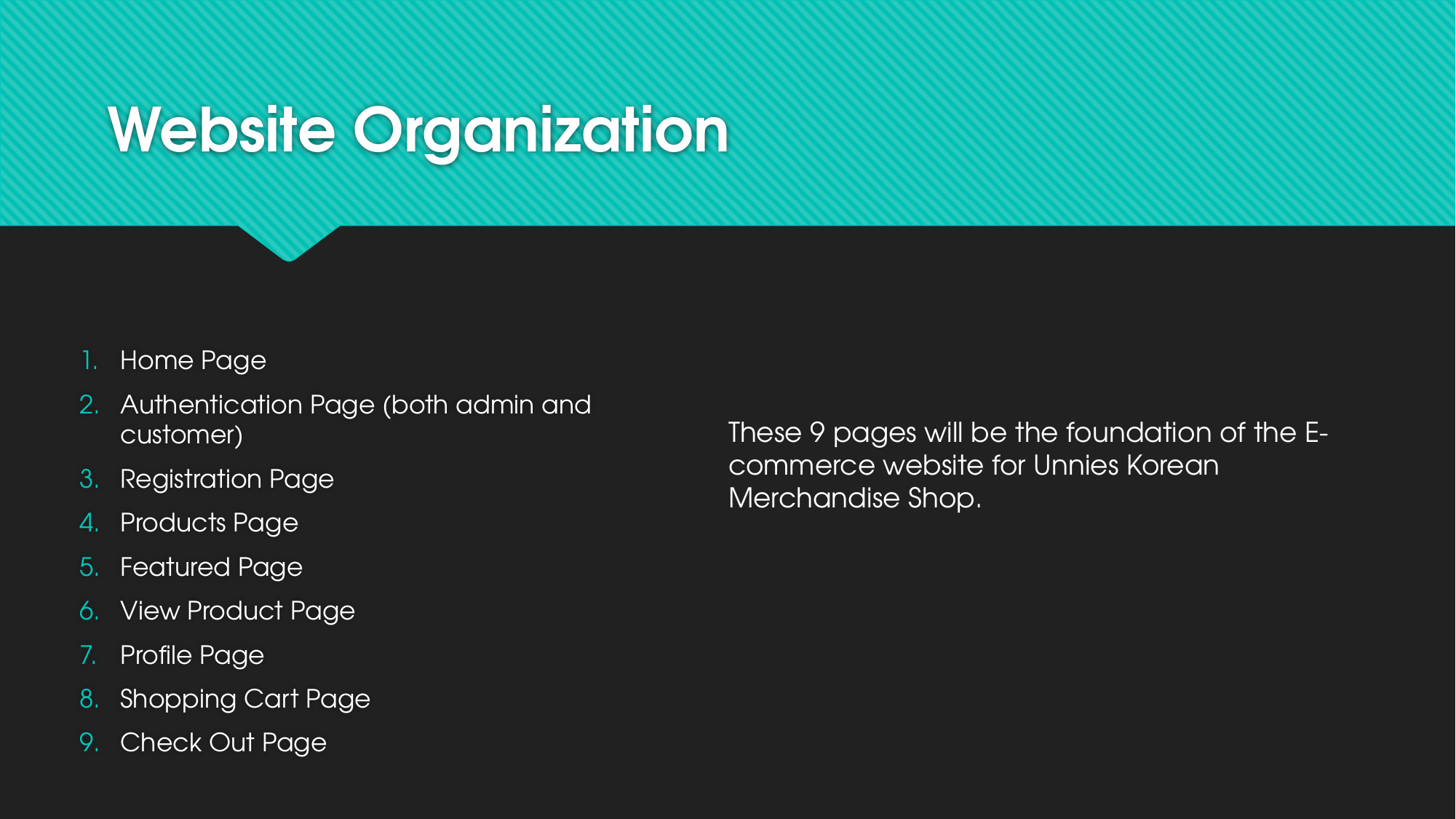

# Website Organization
Home Page
Authentication Page (both admin and customer)
Registration Page
Products Page
Featured Page
View Product Page
Profile Page
Shopping Cart Page
Check Out Page

These 9 pages will be the foundation of the E-commerce website for Unnies Korean Merchandise Shop.